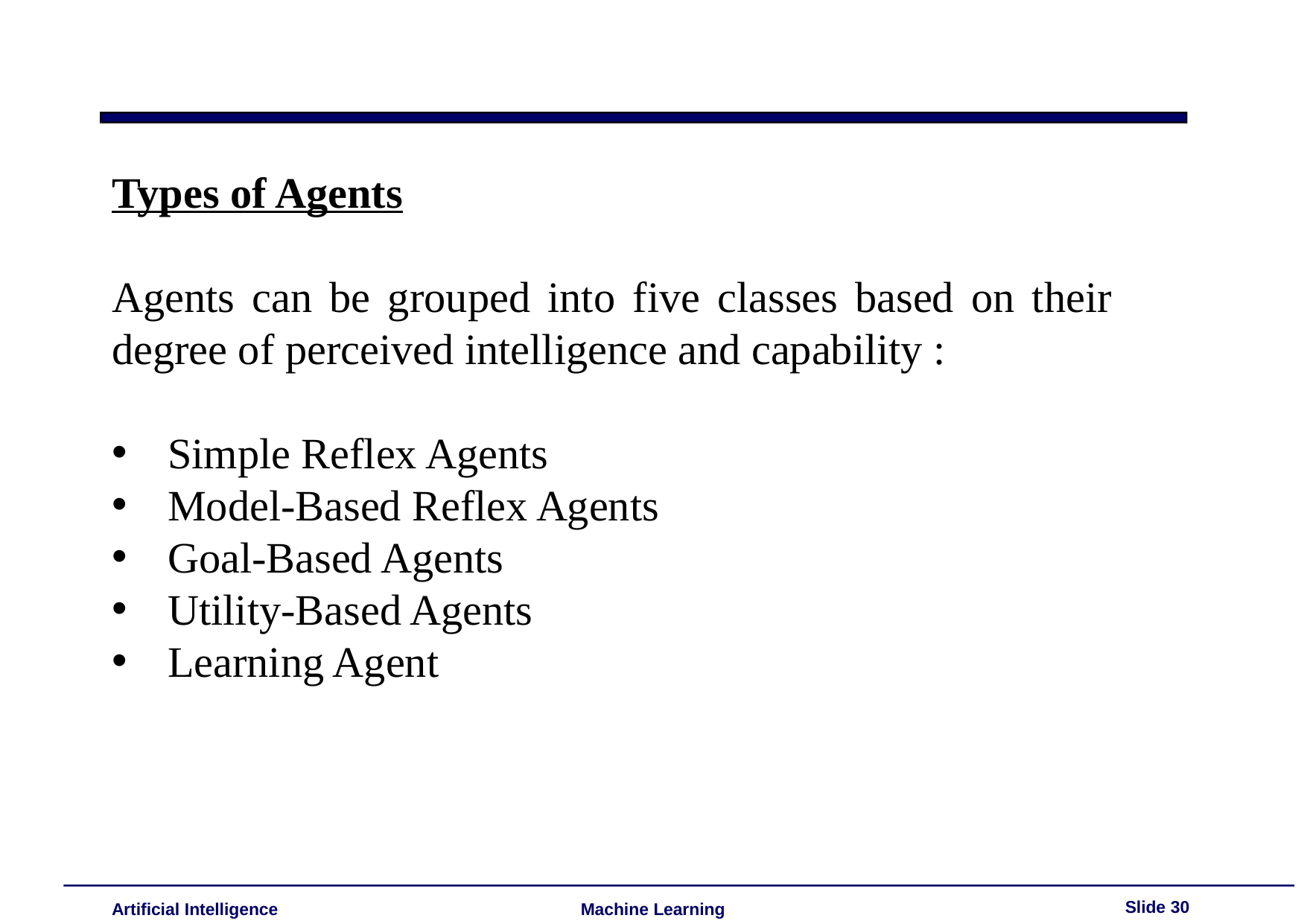

Types of Agents

Agents can be grouped into five classes based on their degree of perceived intelligence and capability :

Simple Reflex Agents
Model-Based Reflex Agents
Goal-Based Agents
Utility-Based Agents
Learning Agent

Slide 30
Artificial Intelligence
Machine Learning